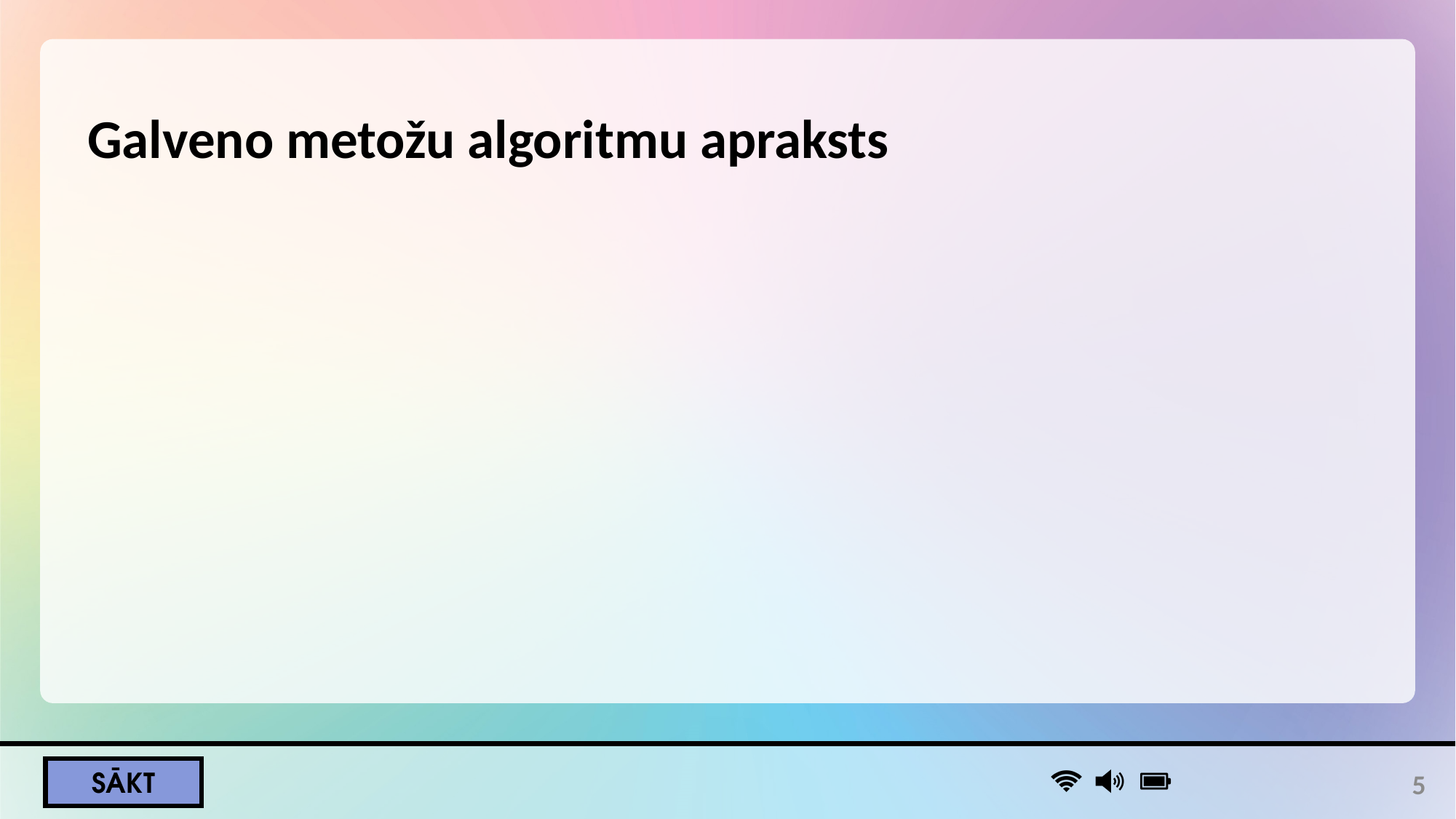

# Galveno metožu algoritmu apraksts
5
SĀKT